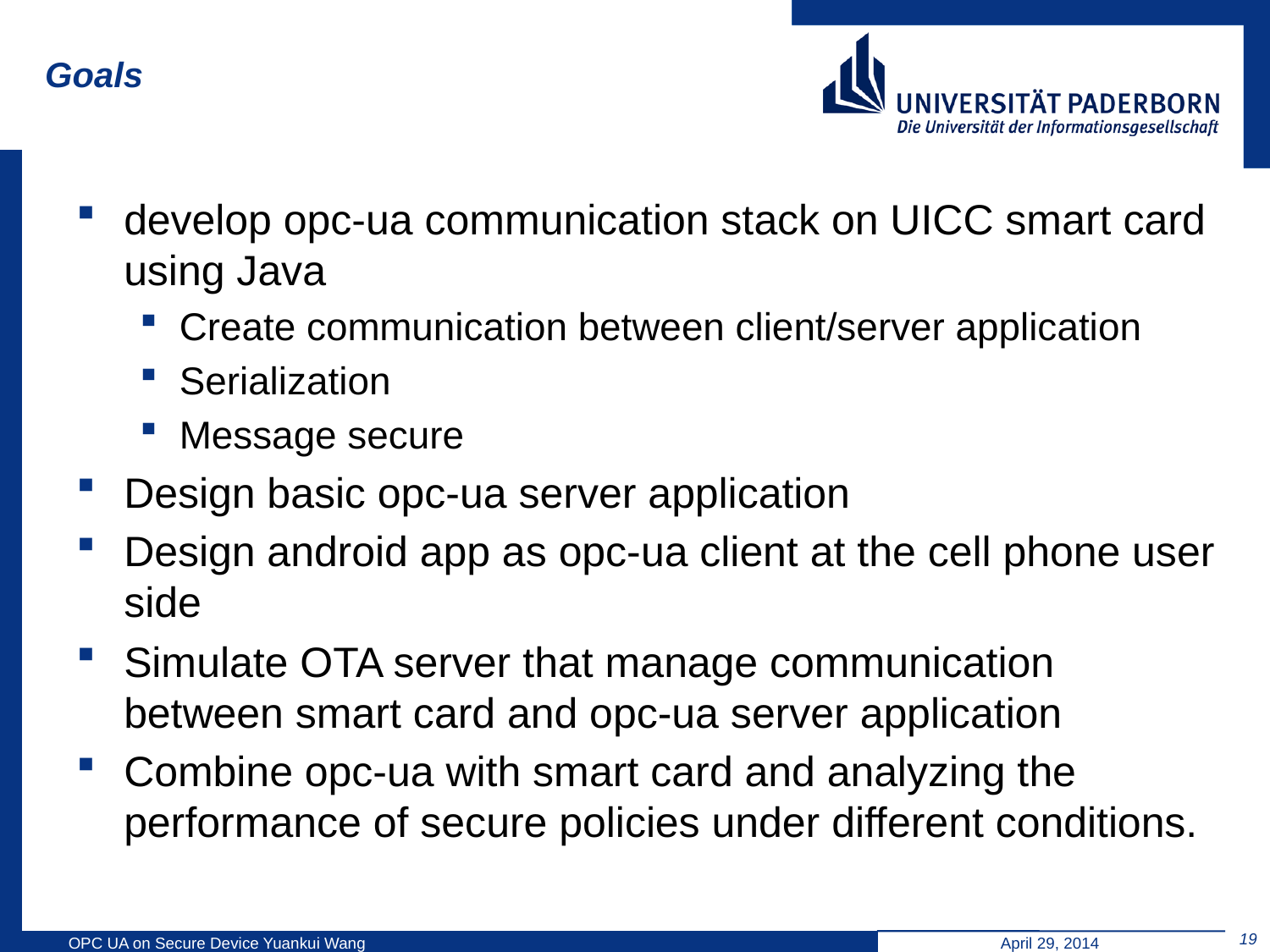

# Goals
develop opc-ua communication stack on UICC smart card using Java
Create communication between client/server application
Serialization
Message secure
Design basic opc-ua server application
Design android app as opc-ua client at the cell phone user side
Simulate OTA server that manage communication between smart card and opc-ua server application
Combine opc-ua with smart card and analyzing the performance of secure policies under different conditions.
19
OPC UA on Secure Device Yuankui Wang
April 29, 2014